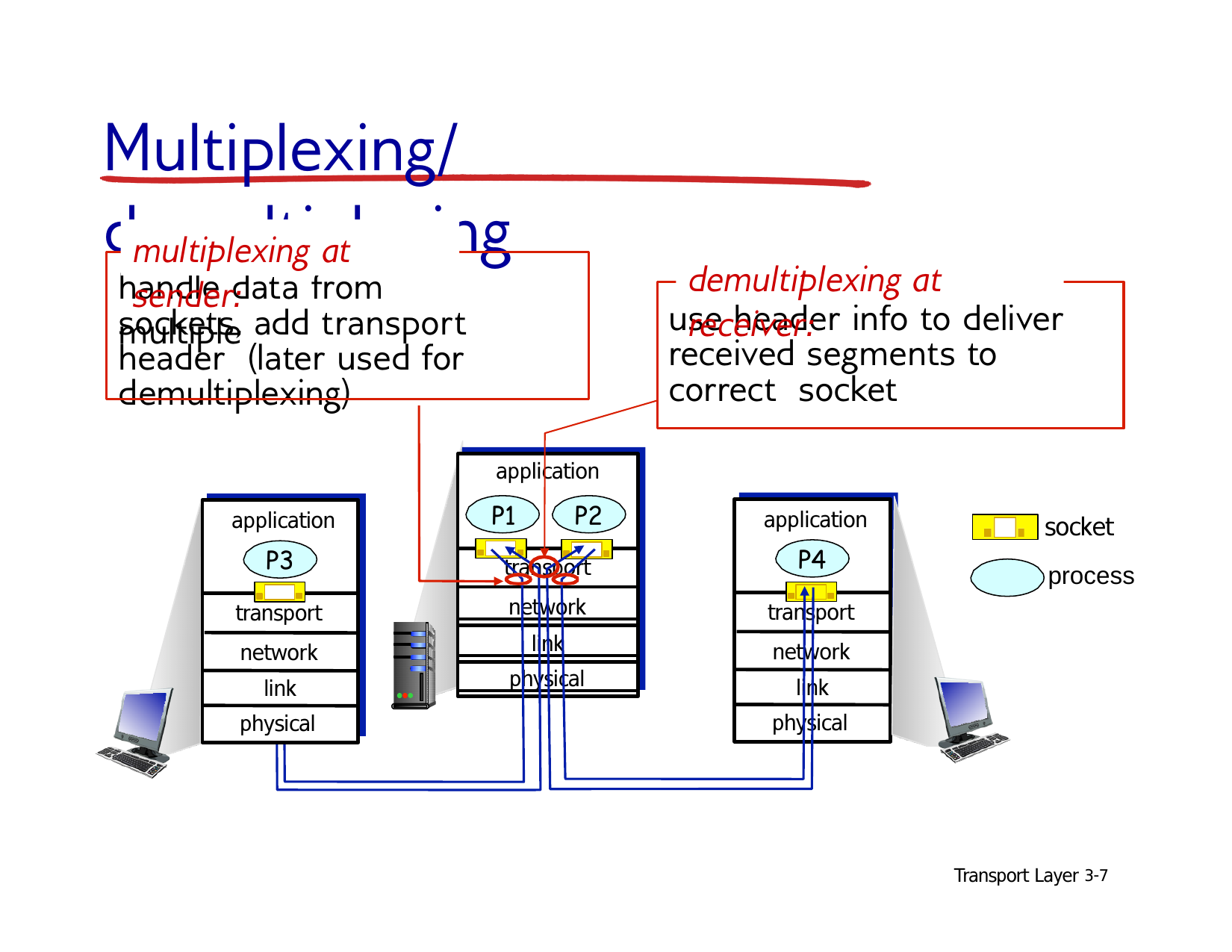

# Multiplexing/demultiplexing

multiplexing at sender:

demultiplexing at receiver:
handle data from multiple

use header info to deliver  received segments to correct  socket
sockets, add transport header  (later used for demultiplexing)

application
P1	P2
transport

application
P4
application
P3

socket
process

network
transport
transport
link

network
network

physical
link
link
physical
physical
Transport Layer 3-7